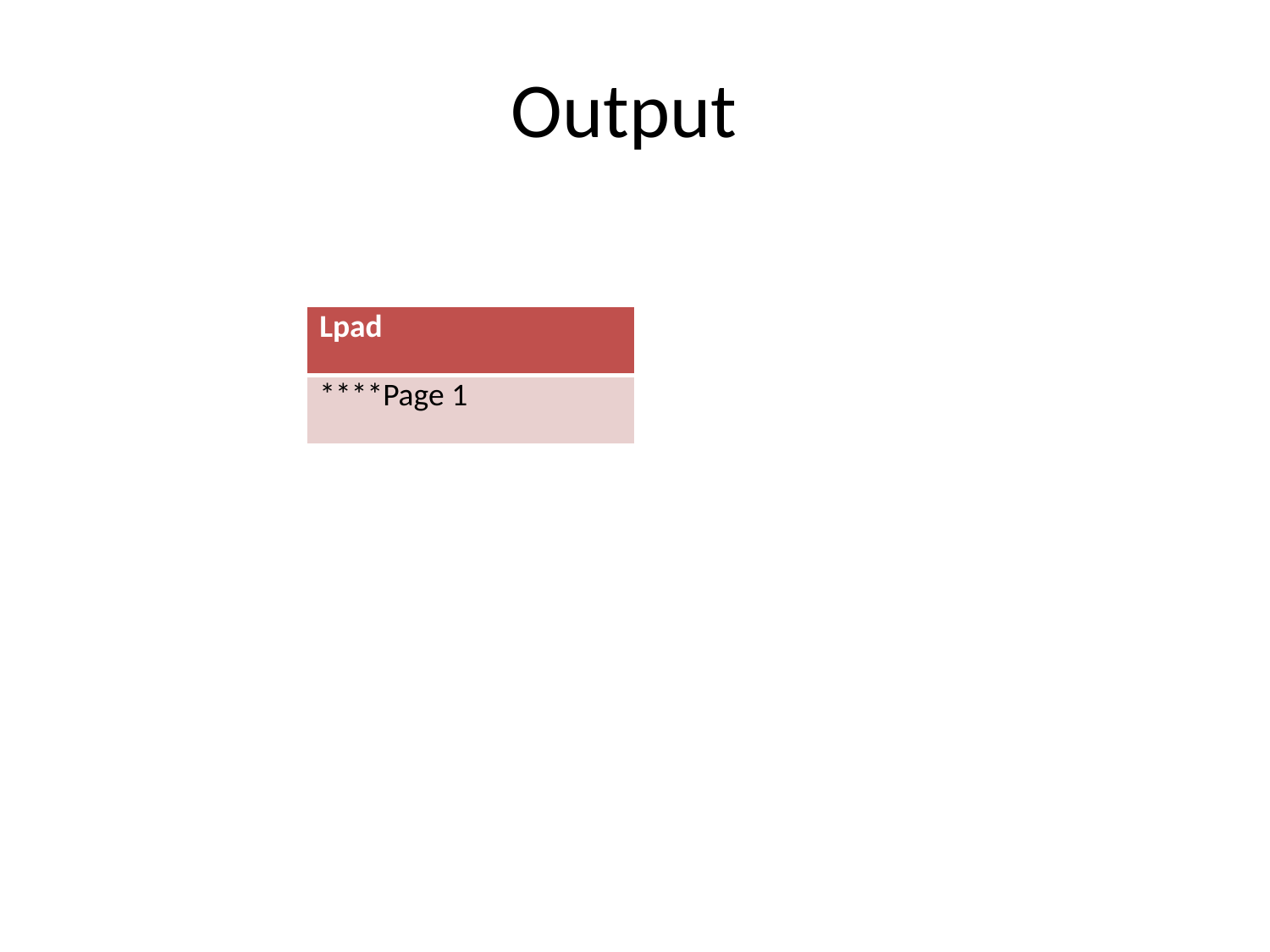

# Output
| Lpad |
| --- |
| \*\*\*\*Page 1 |